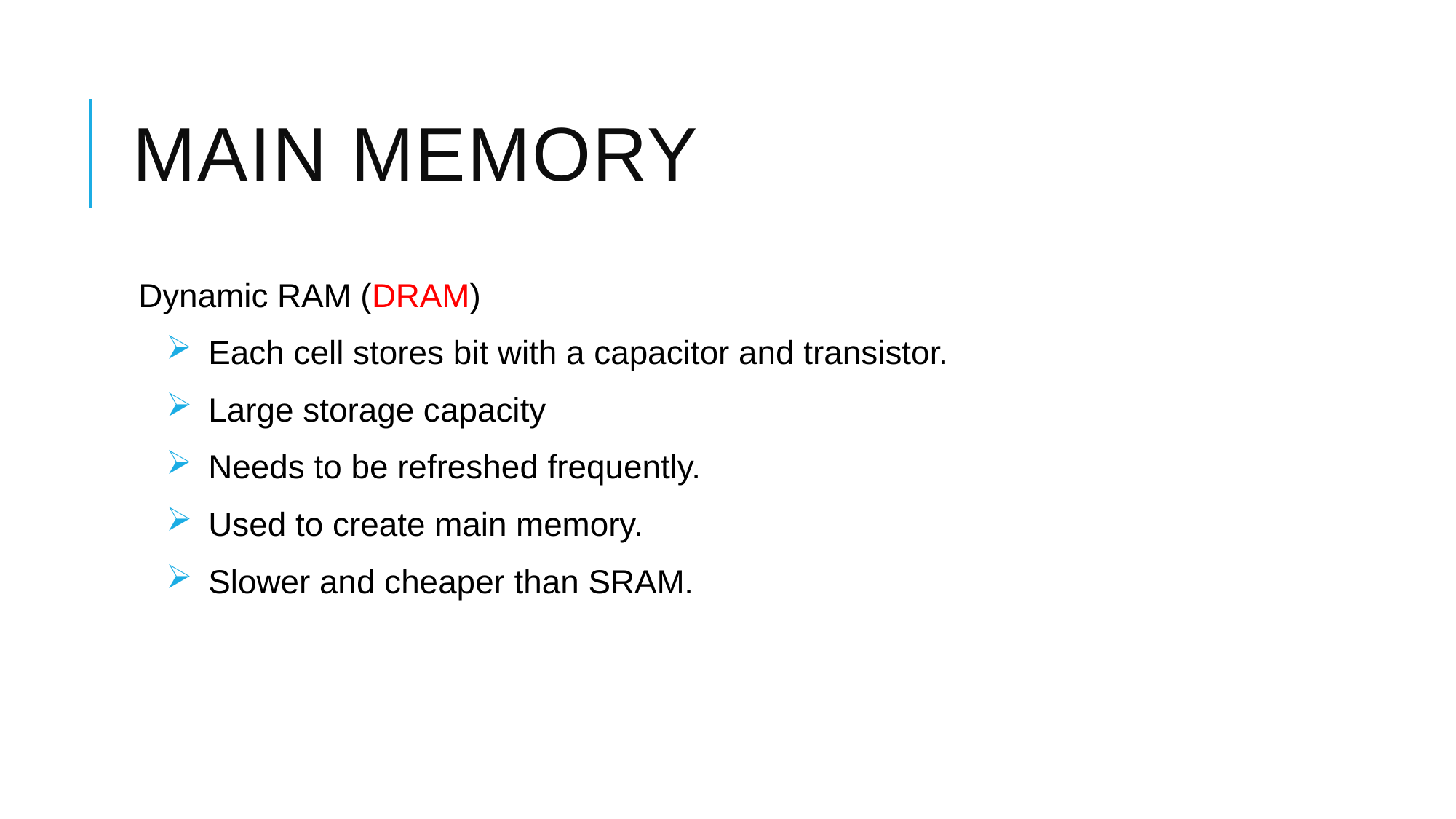

# Main memory
Dynamic RAM (DRAM)
Each cell stores bit with a capacitor and transistor.
Large storage capacity
Needs to be refreshed frequently.
Used to create main memory.
Slower and cheaper than SRAM.